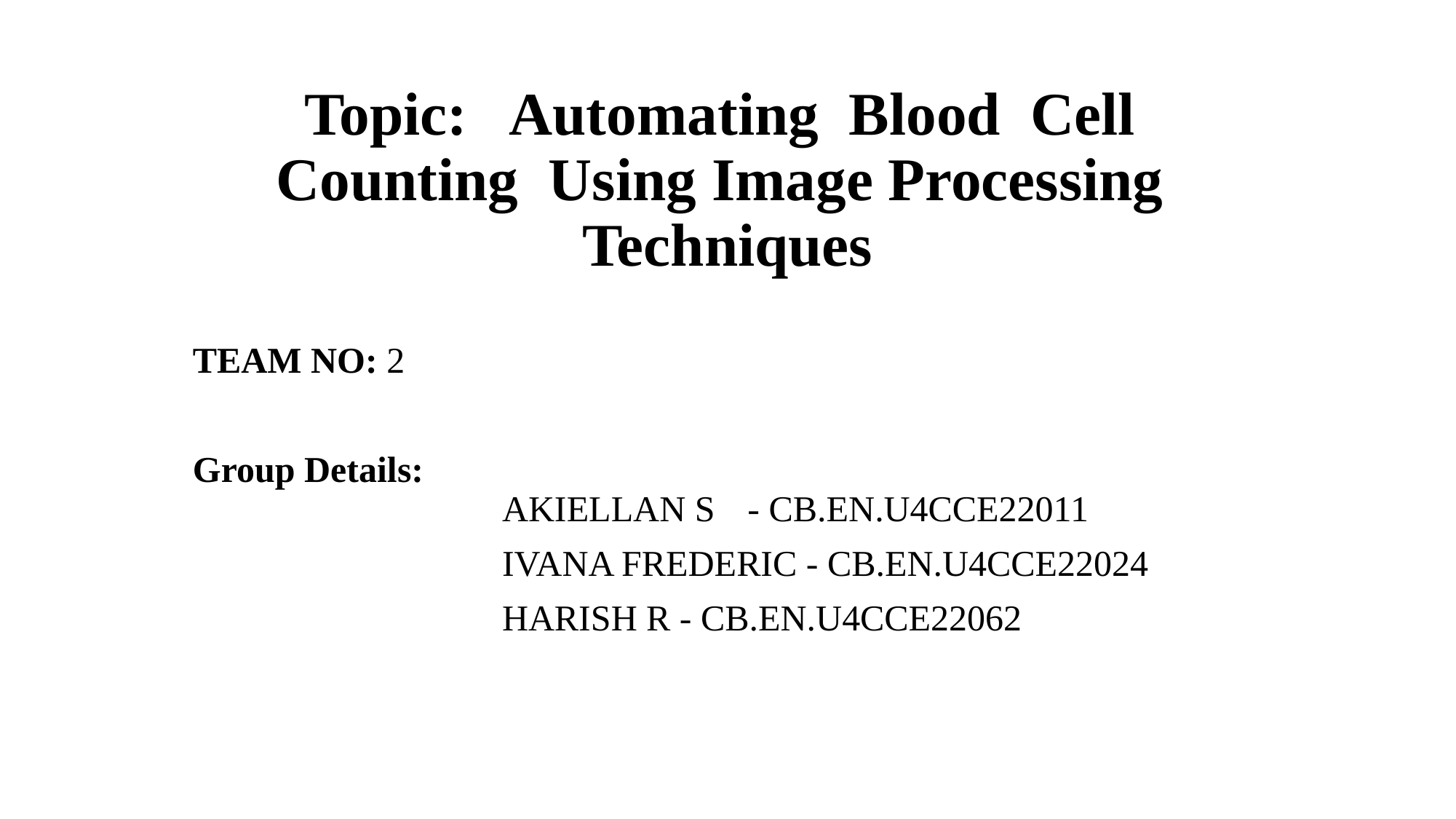

# Topic:   Automating  Blood  Cell  Counting  Using Image Processing  Techniques
TEAM NO: 2

Group Details:
                                  AKIELLAN S	 - CB.EN.U4CCE22011
	                      IVANA FREDERIC - CB.EN.U4CCE22024
		          HARISH R - CB.EN.U4CCE22062